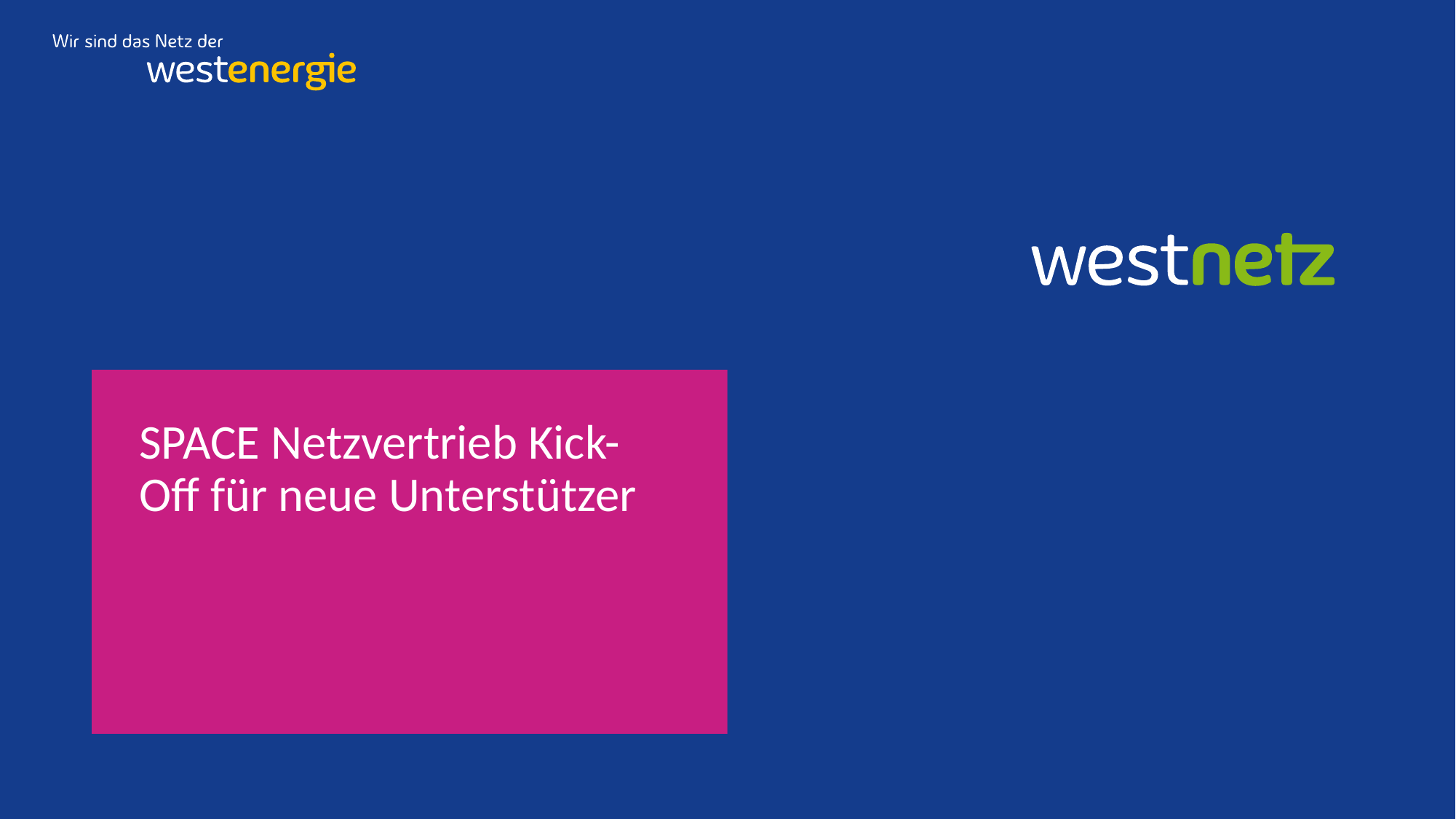

# SPACE Netzvertrieb Kick-Off für neue Unterstützer